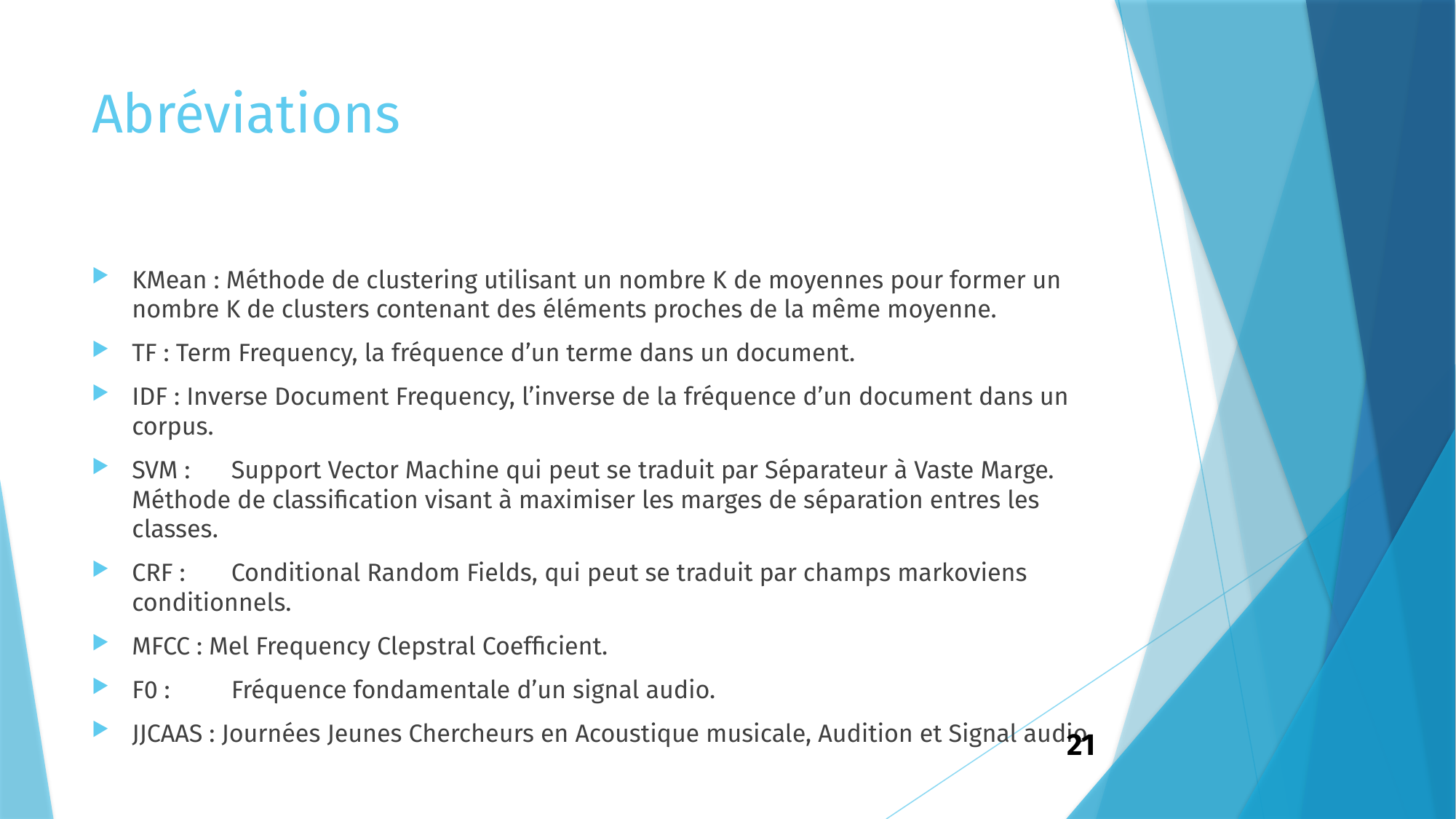

# Abréviations
KMean : Méthode de clustering utilisant un nombre K de moyennes pour former un nombre K de clusters contenant des éléments proches de la même moyenne.
TF : Term Frequency, la fréquence d’un terme dans un document.
IDF : Inverse Document Frequency, l’inverse de la fréquence d’un document dans un corpus.
SVM :	Support Vector Machine qui peut se traduit par Séparateur à Vaste Marge. Méthode de classification visant à maximiser les marges de séparation entres les classes.
CRF :	Conditional Random Fields, qui peut se traduit par champs markoviens conditionnels.
MFCC : Mel Frequency Clepstral Coefficient.
F0 :	Fréquence fondamentale d’un signal audio.
JJCAAS : Journées Jeunes Chercheurs en Acoustique musicale, Audition et Signal audio.
21